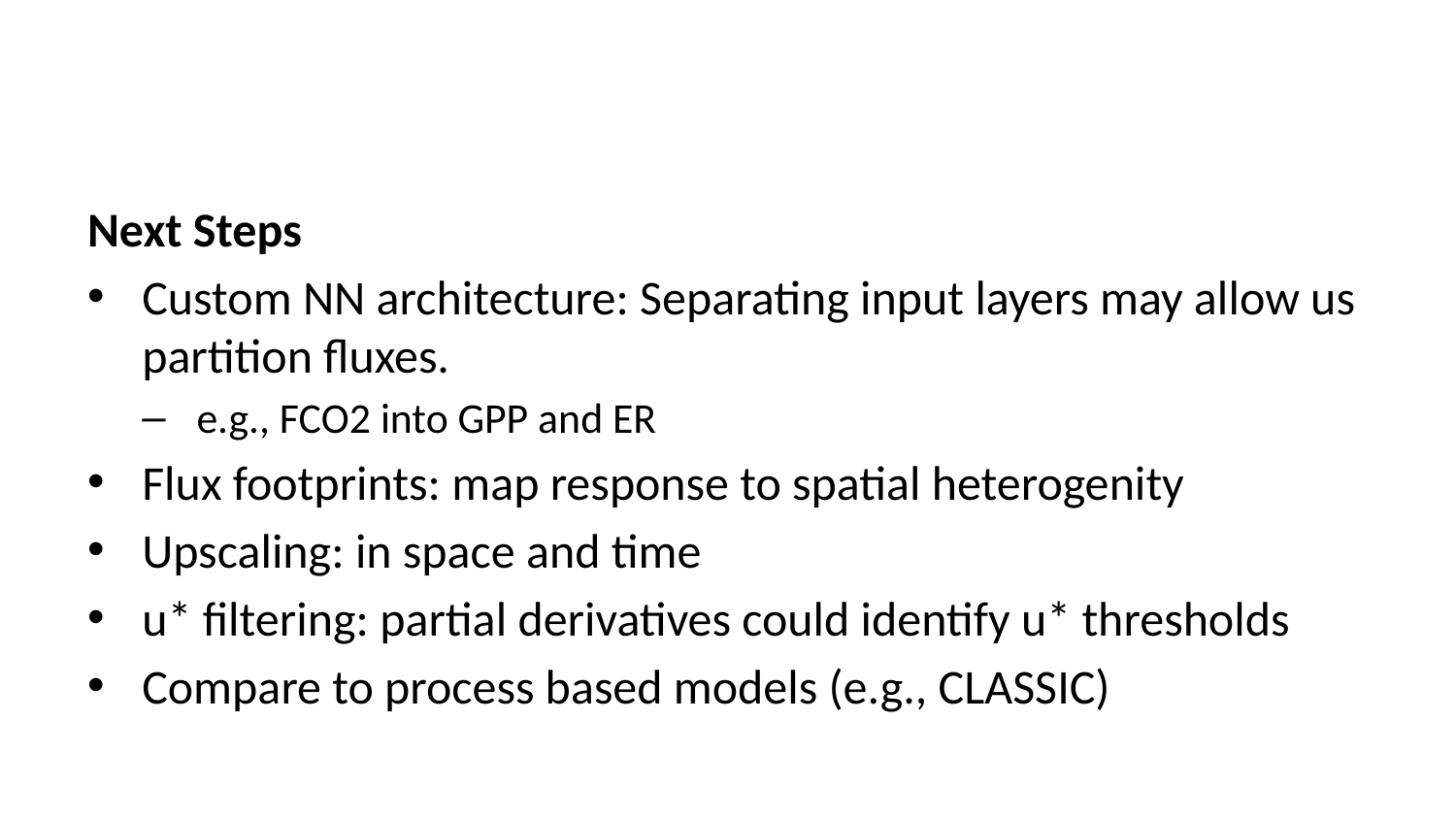

Next Steps
Custom NN architecture: Separating input layers may allow us partition fluxes.
e.g., FCO2 into GPP and ER
Flux footprints: map response to spatial heterogenity
Upscaling: in space and time
u* filtering: partial derivatives could identify u* thresholds
Compare to process based models (e.g., CLASSIC)